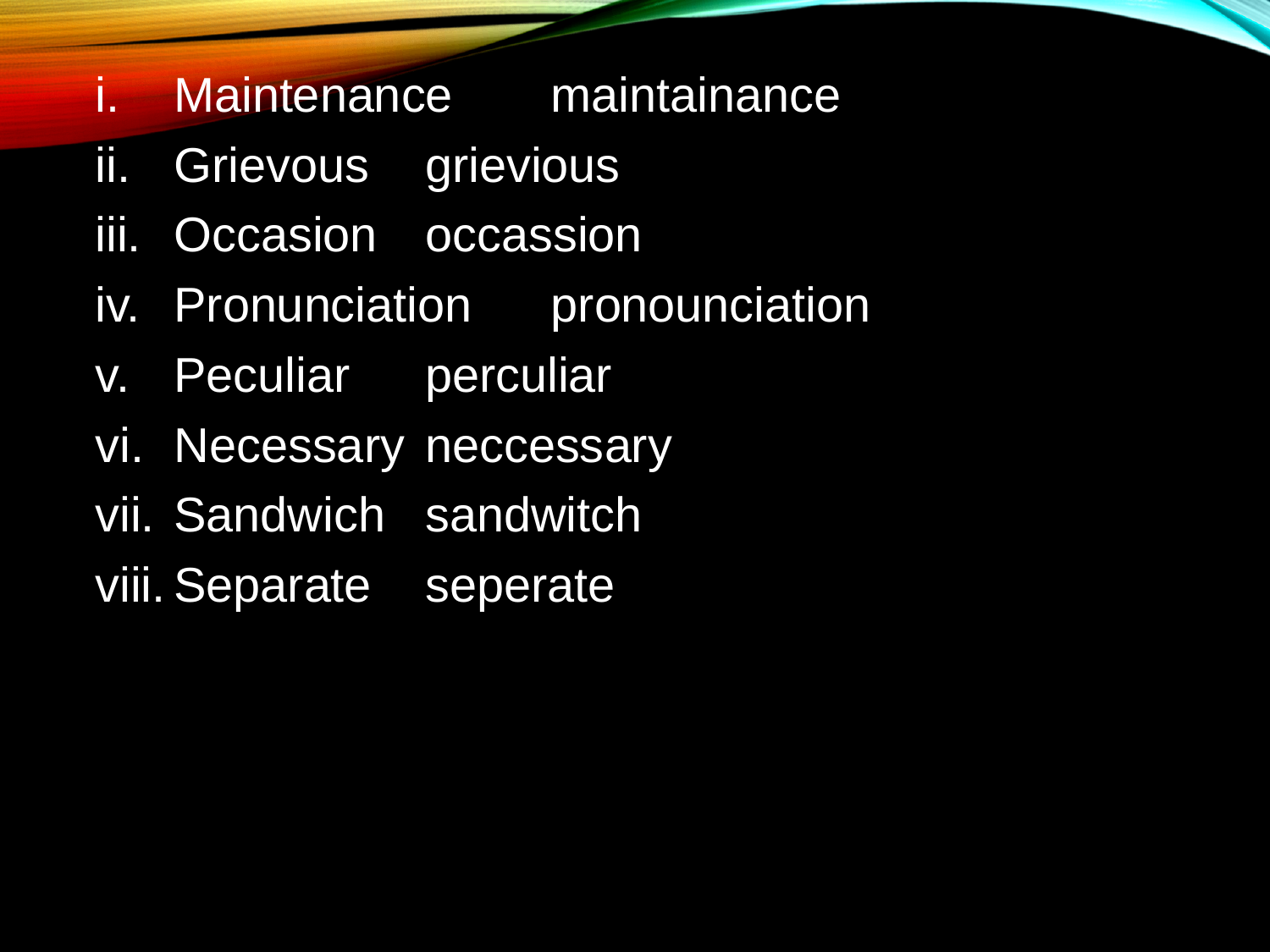

Maintenance				maintainance
Grievous					grievious
Occasion					occassion
Pronunciation				pronounciation
Peculiar					perculiar
Necessary					neccessary
Sandwich					sandwitch
Separate					seperate